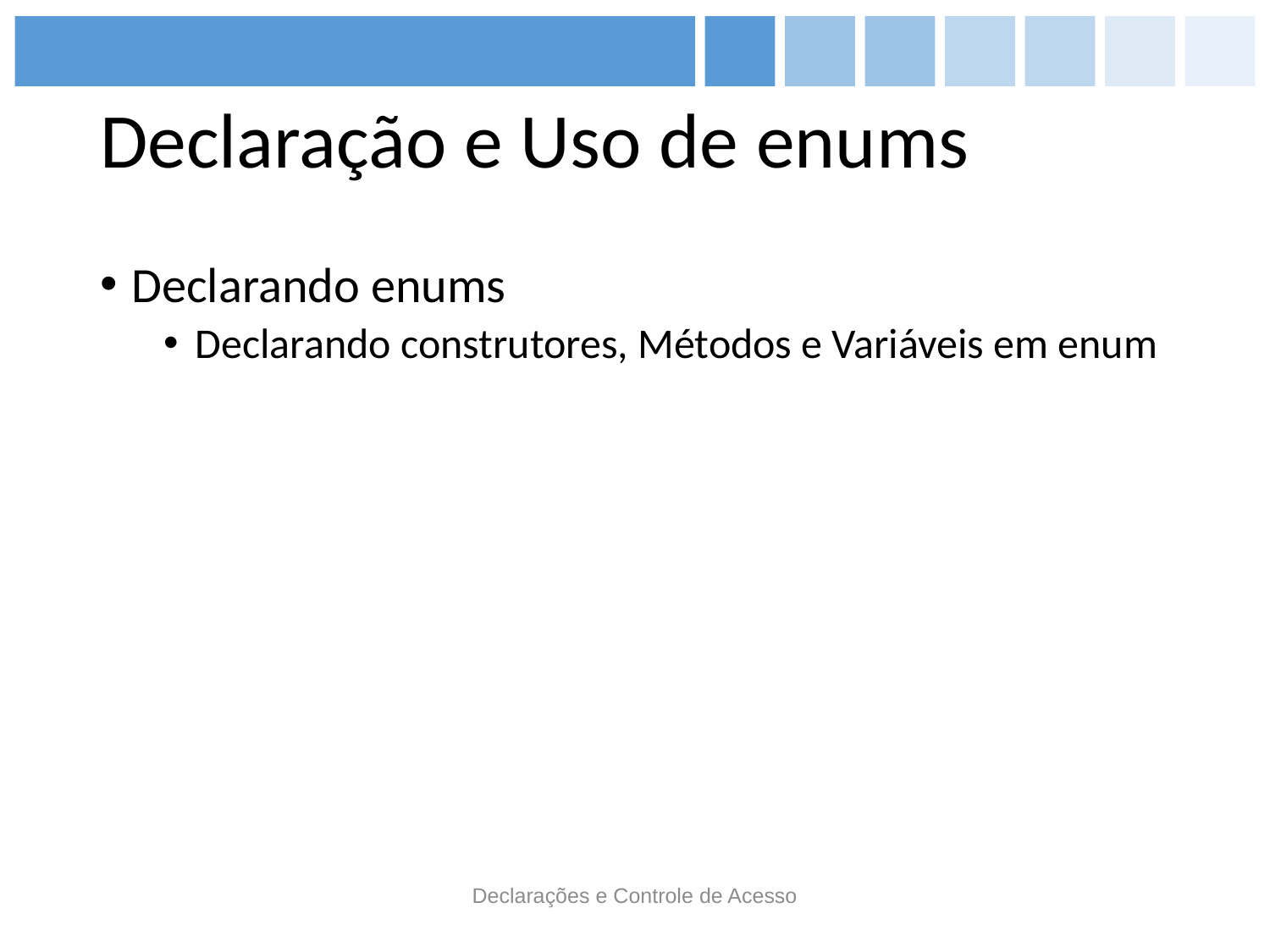

# Declaração e Uso de enums
Declarando enums
Declarando construtores, Métodos e Variáveis em enum
Declarações e Controle de Acesso